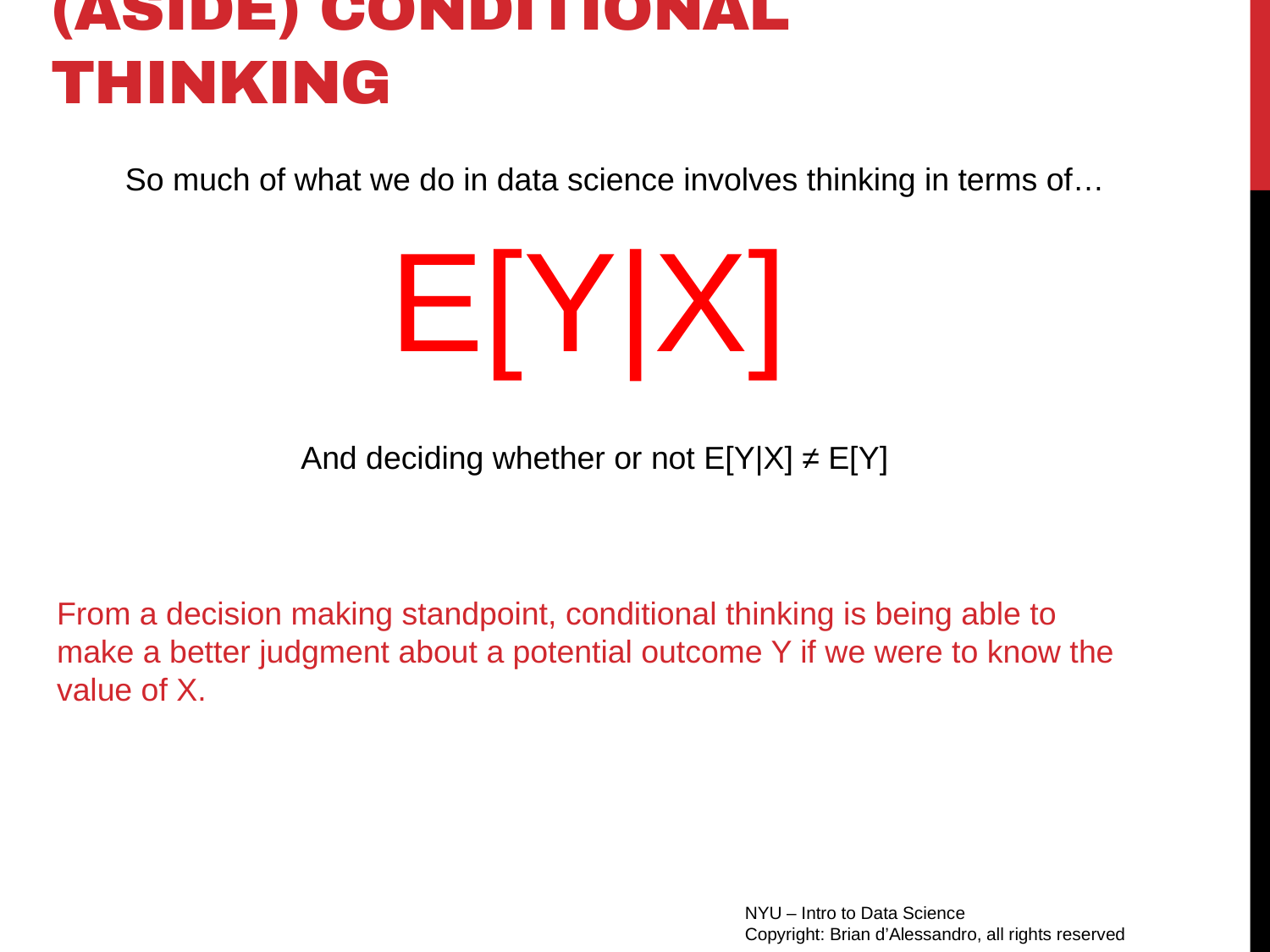

# (aside) Conditional thinking
So much of what we do in data science involves thinking in terms of…
E[Y|X]
And deciding whether or not E[Y|X] ≠ E[Y]
From a decision making standpoint, conditional thinking is being able to make a better judgment about a potential outcome Y if we were to know the value of X.